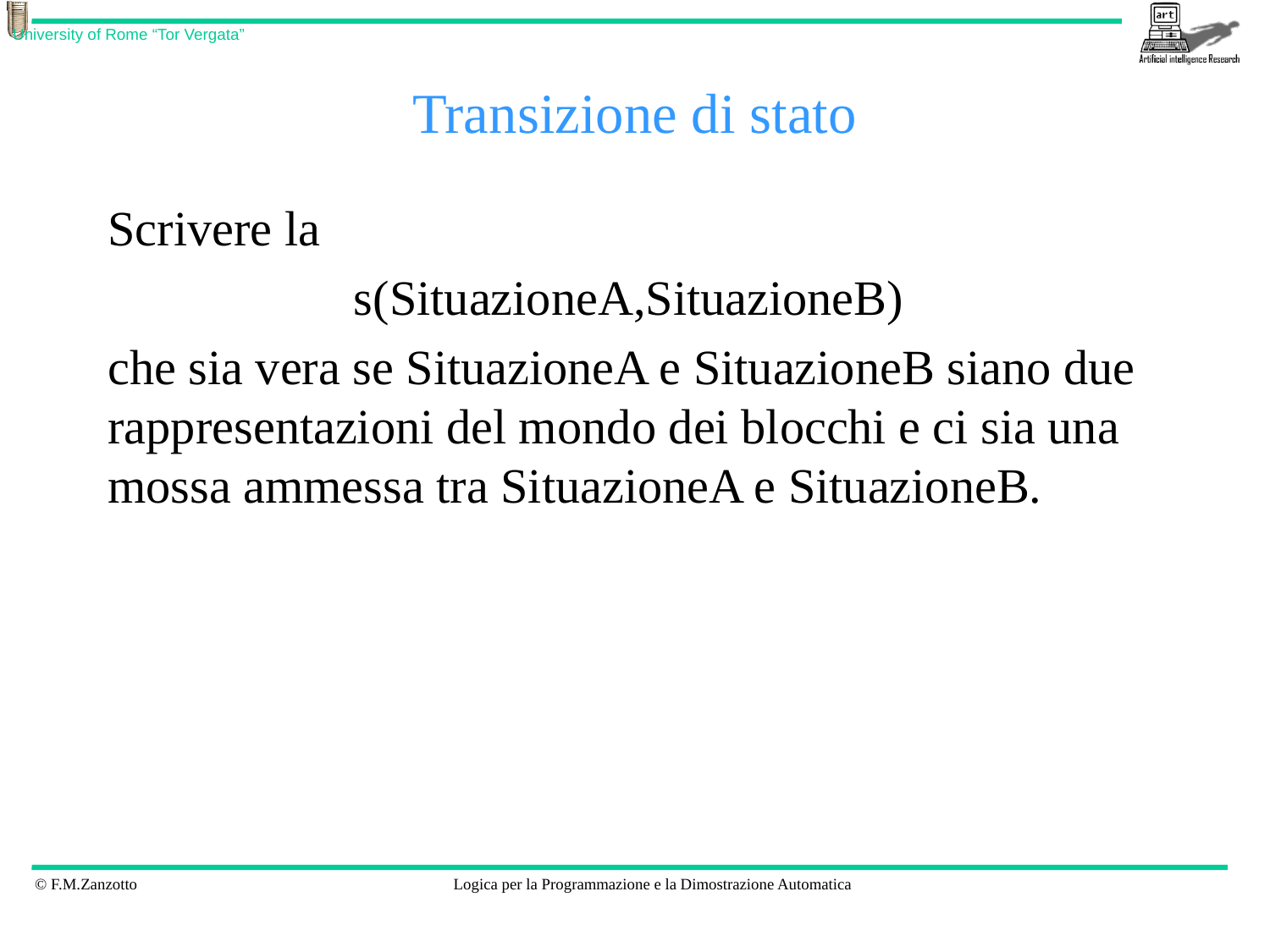

# Transizione di stato
Scrivere la
s(SituazioneA,SituazioneB)
che sia vera se SituazioneA e SituazioneB siano due rappresentazioni del mondo dei blocchi e ci sia una mossa ammessa tra SituazioneA e SituazioneB.